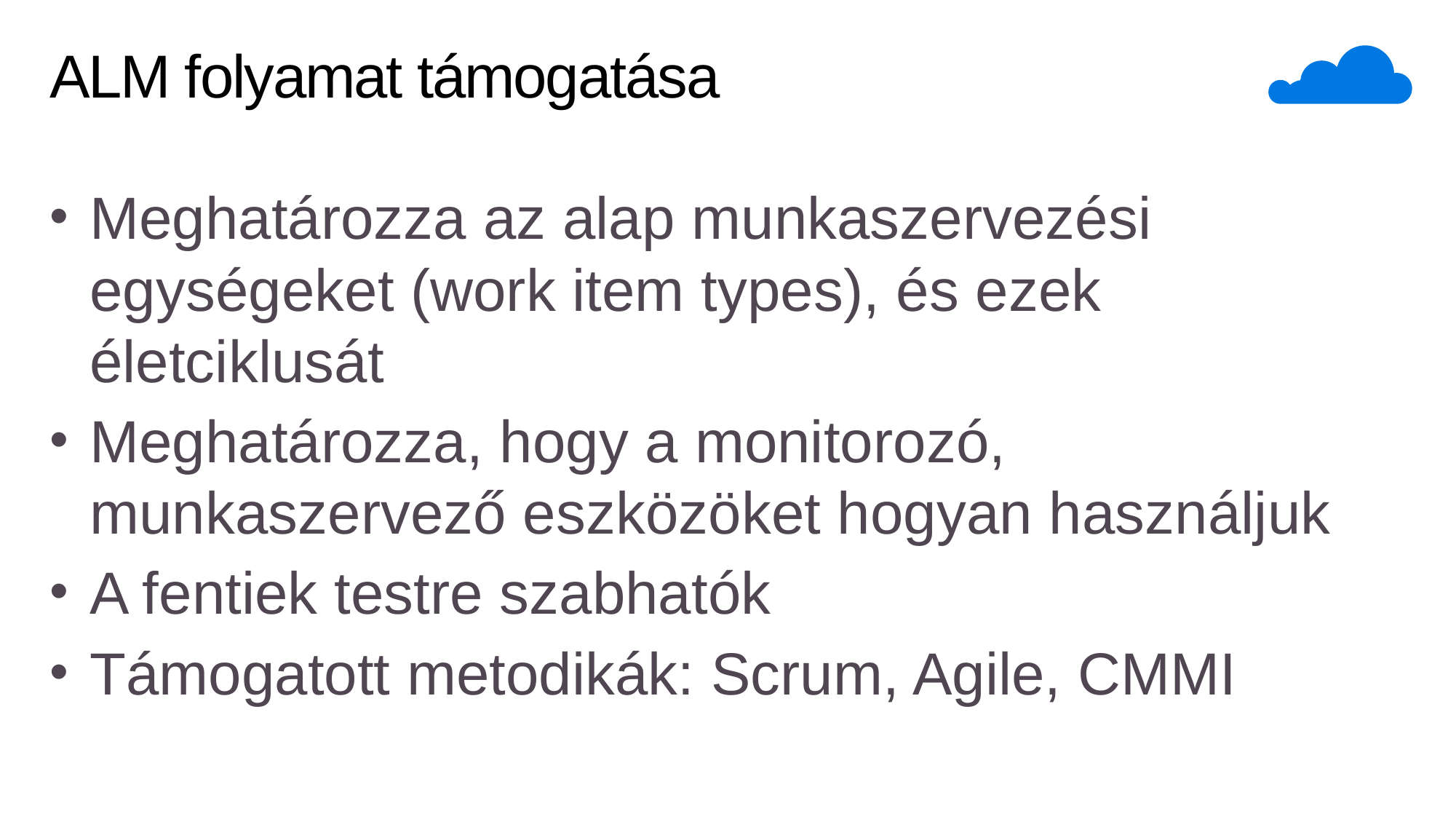

# ALM folyamat támogatása
Meghatározza az alap munkaszervezési egységeket (work item types), és ezek életciklusát
Meghatározza, hogy a monitorozó, munkaszervező eszközöket hogyan használjuk
A fentiek testre szabhatók
Támogatott metodikák: Scrum, Agile, CMMI